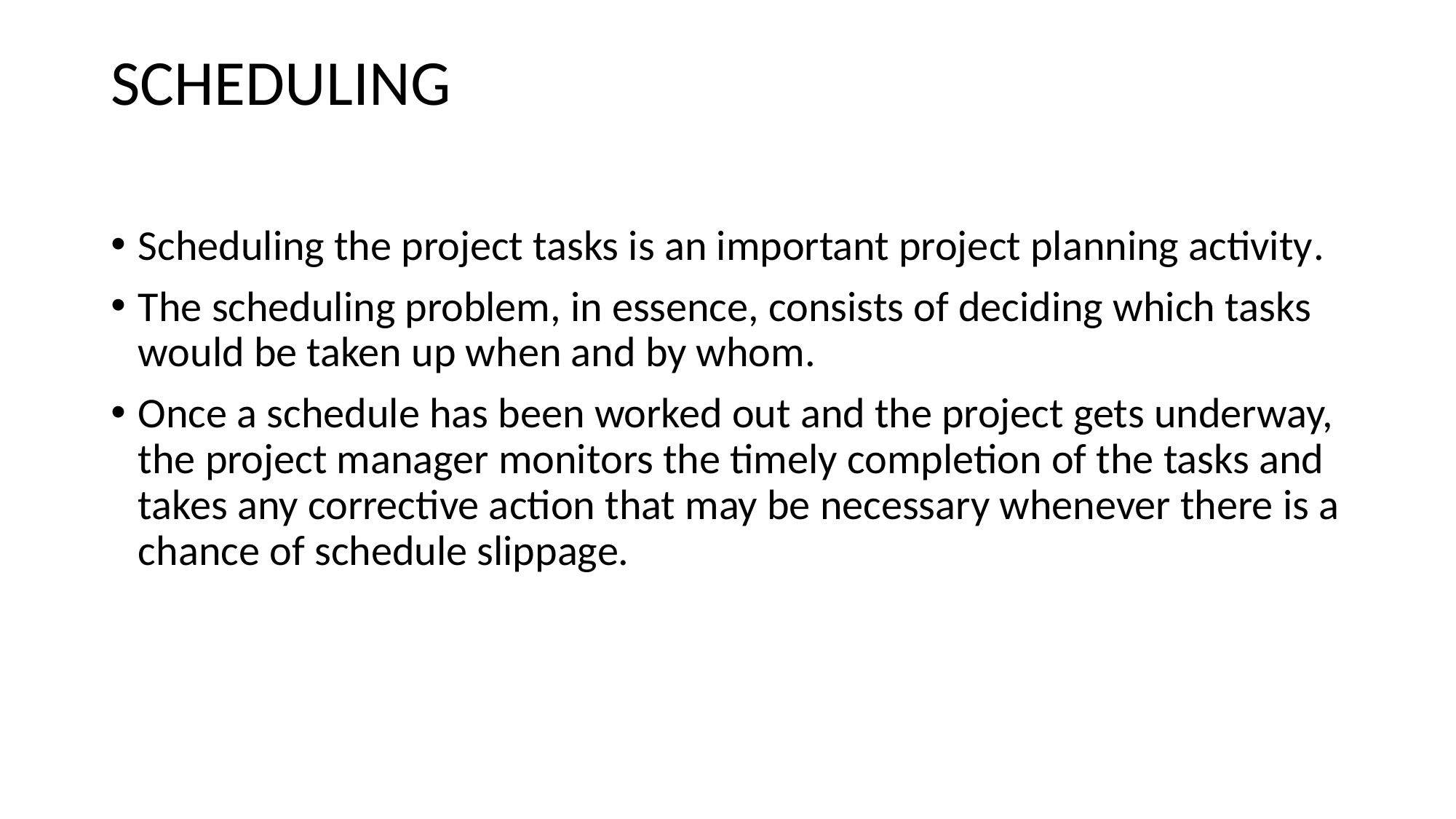

# SCHEDULING
Scheduling the project tasks is an important project planning activity.
The scheduling problem, in essence, consists of deciding which tasks would be taken up when and by whom.
Once a schedule has been worked out and the project gets underway, the project manager monitors the timely completion of the tasks and takes any corrective action that may be necessary whenever there is a chance of schedule slippage.